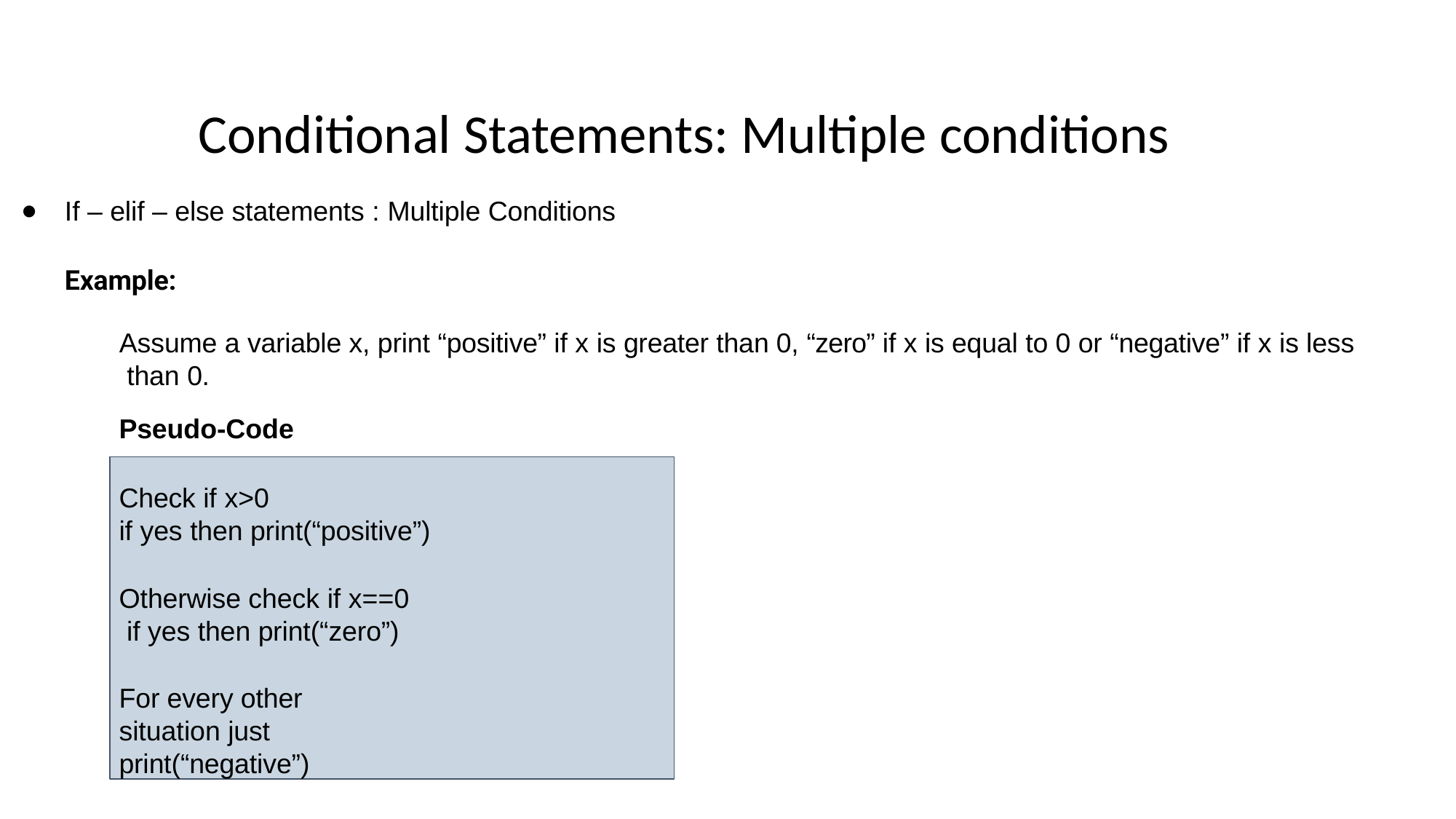

# Conditional Statements: Multiple conditions
If – elif – else statements : Multiple Conditions

Example:

Assume a variable x, print “positive” if x is greater than 0, “zero” if x is equal to 0 or “negative” if x is less  than 0.
Pseudo-Code
Check if x>0
if yes then print(“positive”)

Otherwise check if x==0  if yes then print(“zero”)

For every other situation just print(“negative”)